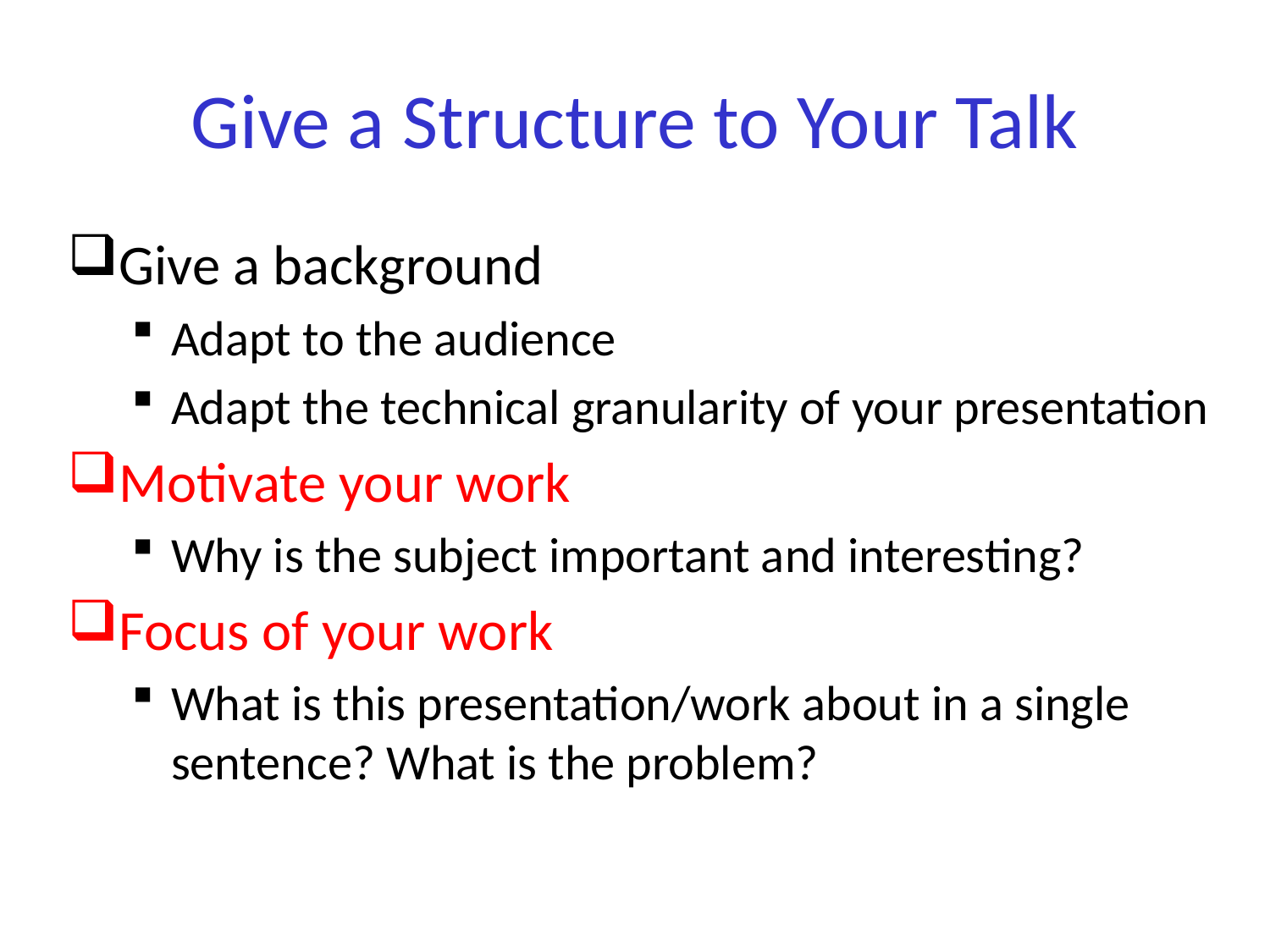

# Give a Structure to Your Talk
Give a background
Adapt to the audience
Adapt the technical granularity of your presentation
Motivate your work
Why is the subject important and interesting?
Focus of your work
What is this presentation/work about in a single sentence? What is the problem?
12